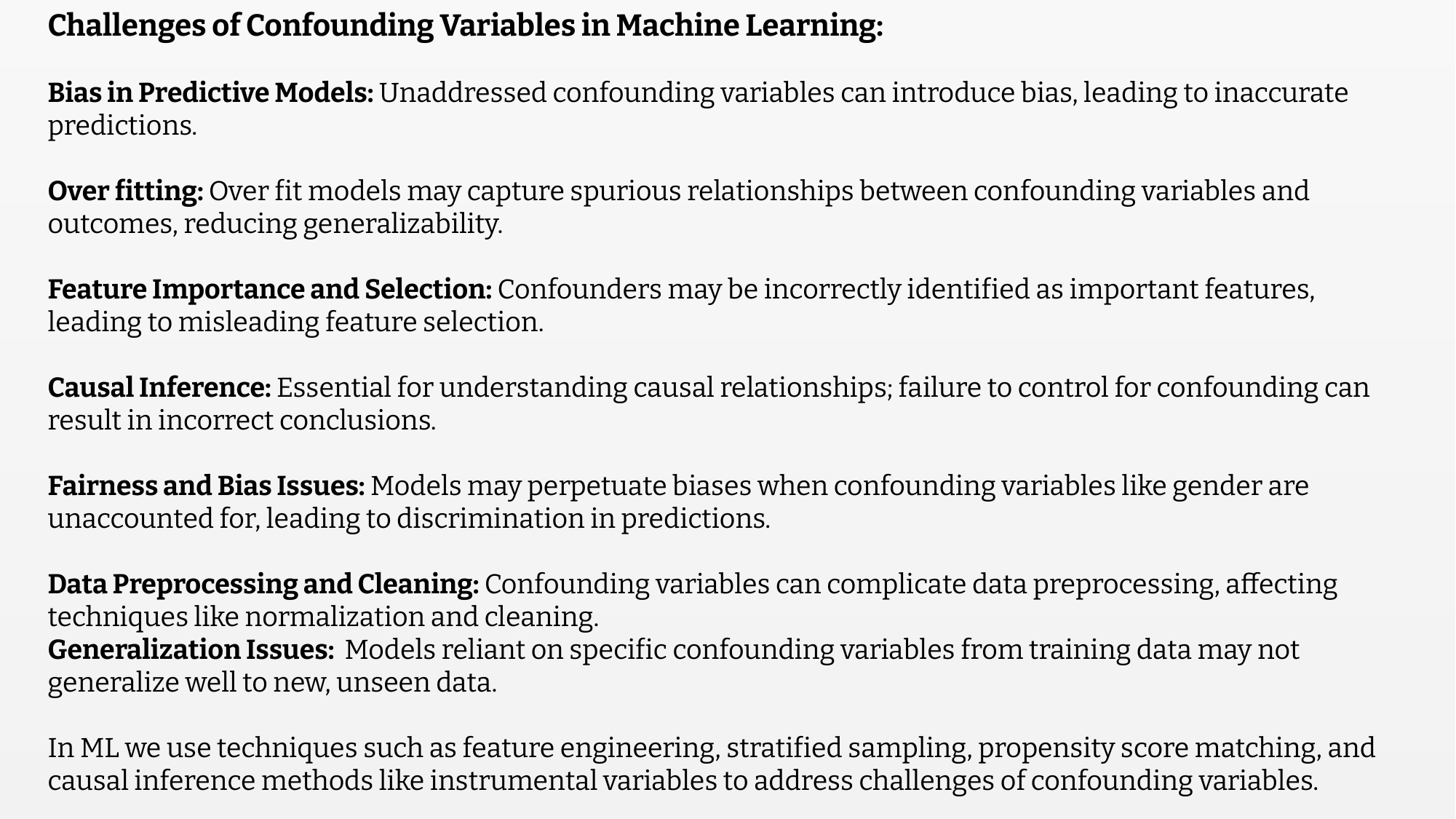

Challenges of Confounding Variables in Machine Learning:

Bias in Predictive Models: Unaddressed confounding variables can introduce bias, leading to inaccurate predictions.

Over fitting: Over fit models may capture spurious relationships between confounding variables and outcomes, reducing generalizability.

Feature Importance and Selection: Confounders may be incorrectly identified as important features, leading to misleading feature selection.

Causal Inference: Essential for understanding causal relationships; failure to control for confounding can result in incorrect conclusions.

Fairness and Bias Issues: Models may perpetuate biases when confounding variables like gender are unaccounted for, leading to discrimination in predictions.

Data Preprocessing and Cleaning: Confounding variables can complicate data preprocessing, affecting techniques like normalization and cleaning.
Generalization Issues:  Models reliant on specific confounding variables from training data may not generalize well to new, unseen data.

In ML we use techniques such as feature engineering, stratified sampling, propensity score matching, and causal inference methods like instrumental variables to address challenges of confounding variables.